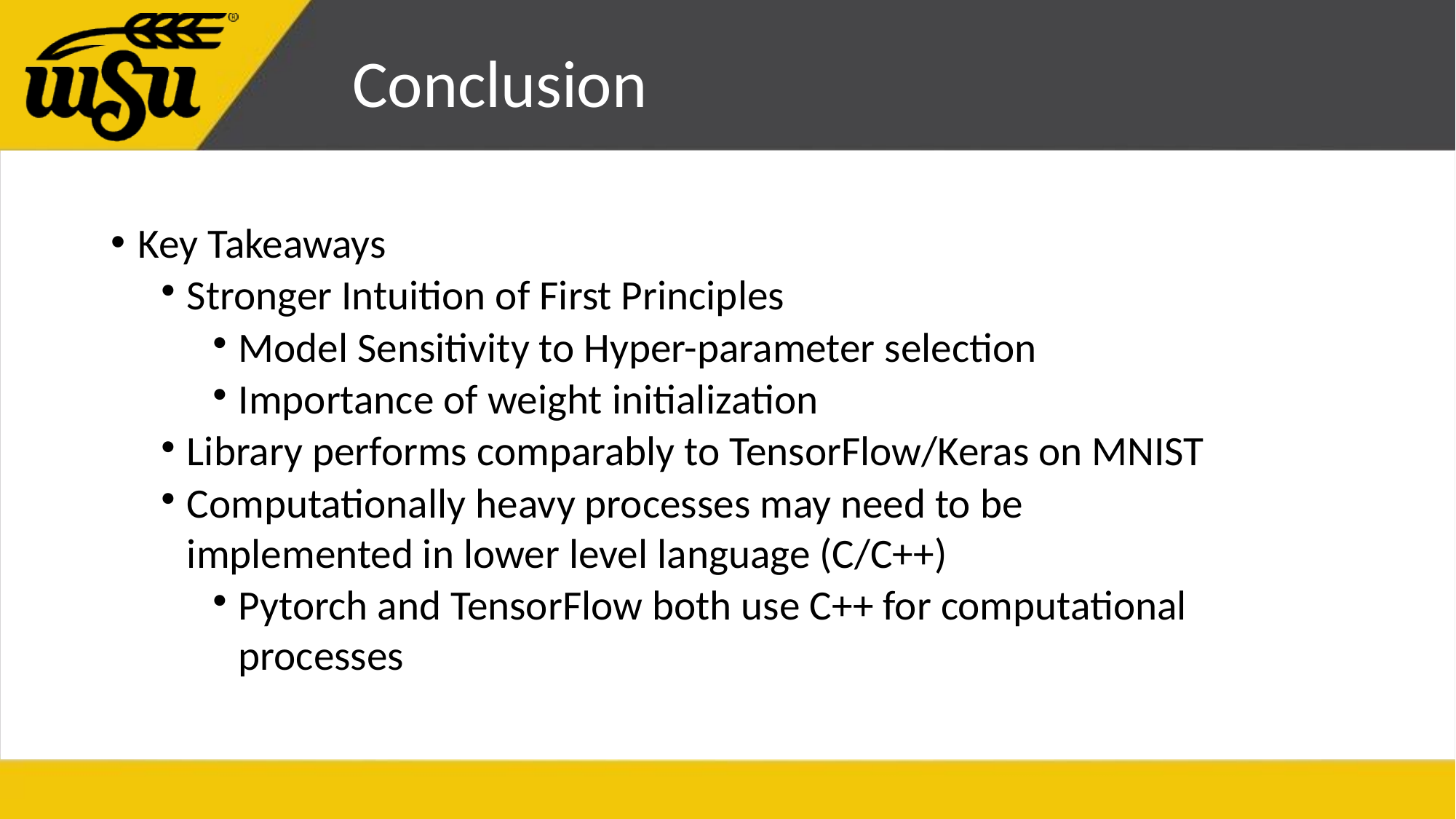

# Conclusion
Key Takeaways
Stronger Intuition of First Principles
Model Sensitivity to Hyper-parameter selection
Importance of weight initialization
Library performs comparably to TensorFlow/Keras on MNIST
Computationally heavy processes may need to be implemented in lower level language (C/C++)
Pytorch and TensorFlow both use C++ for computational processes